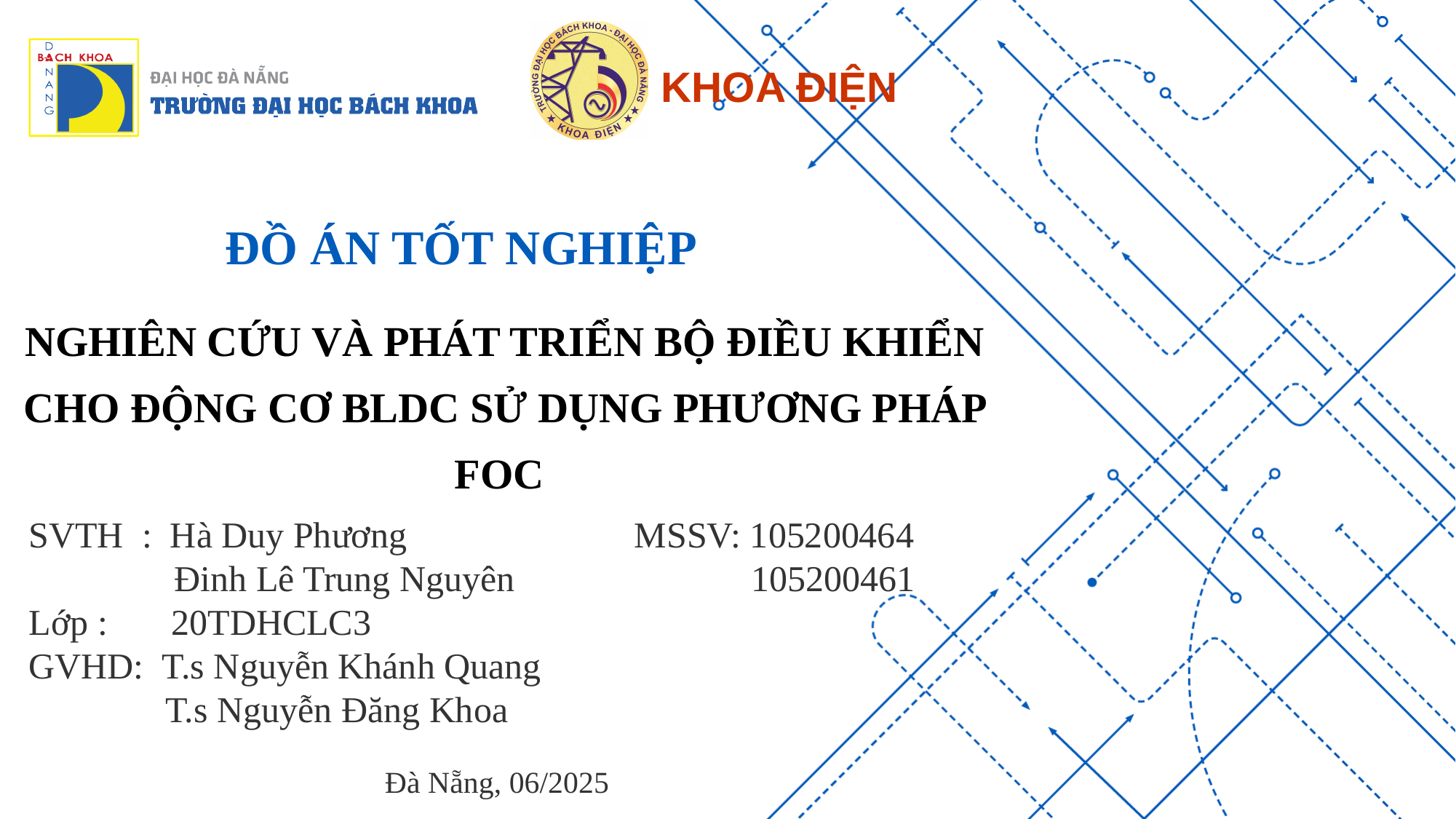

# ĐỒ án tốt nghiệp
NGHIÊN CỨU VÀ PHÁT TRIỂN BỘ ĐIỀU KHIỂN CHO ĐỘNG CƠ BLDC SỬ DỤNG PHƯƠNG PHÁP FOC
SVTH  :  Hà Duy Phương                         MSSV: 105200464
                Đinh Lê Trung Nguyên                          105200461
Lớp :       20TDHCLC3
GVHD:  T.s Nguyễn Khánh Quang
               T.s Nguyễn Đăng Khoa

Đà Nẵng, 06/2025